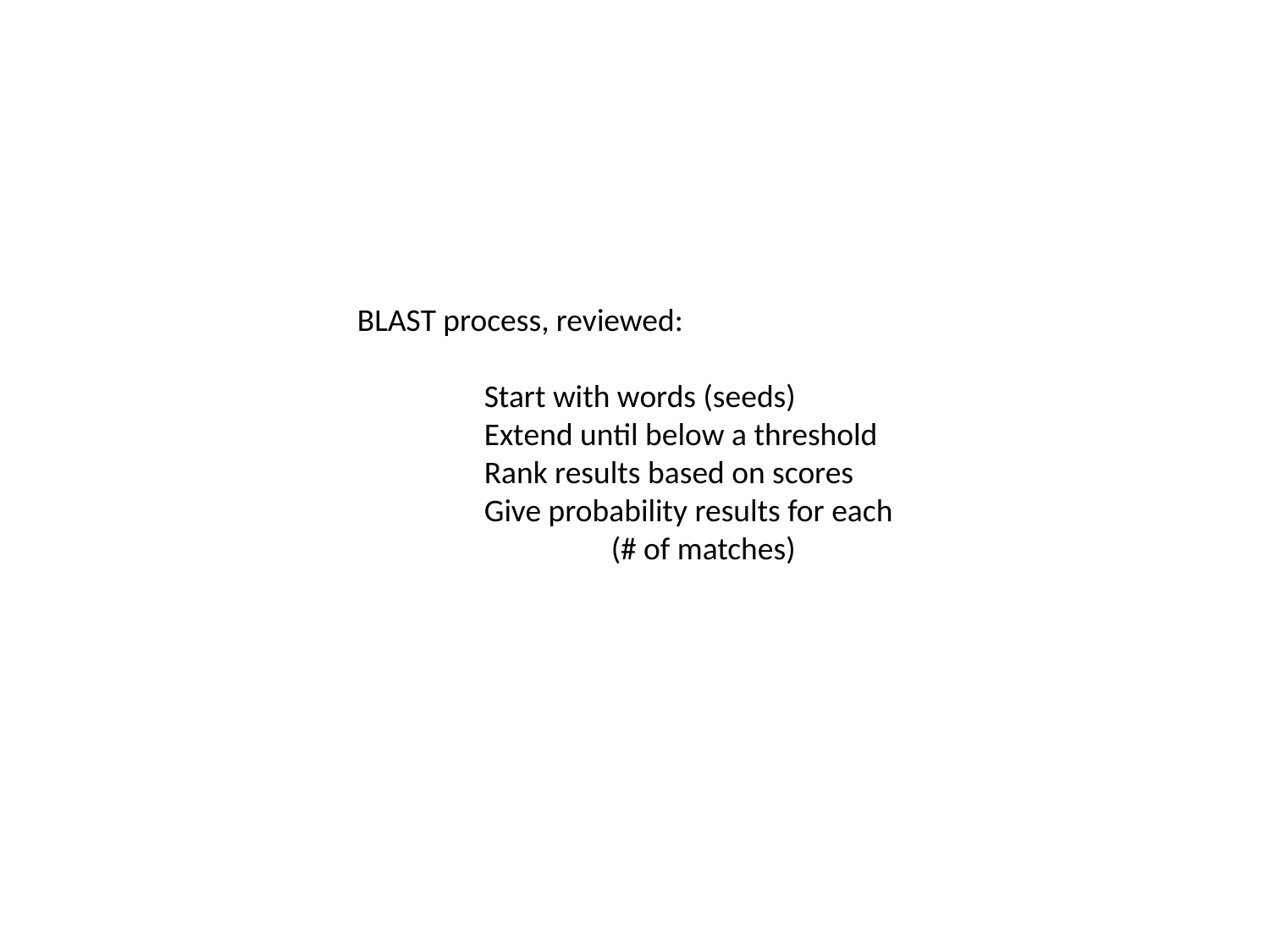

BLAST process, reviewed:

	Start with words (seeds)
	Extend until below a threshold
	Rank results based on scores
	Give probability results for each
		(# of matches)